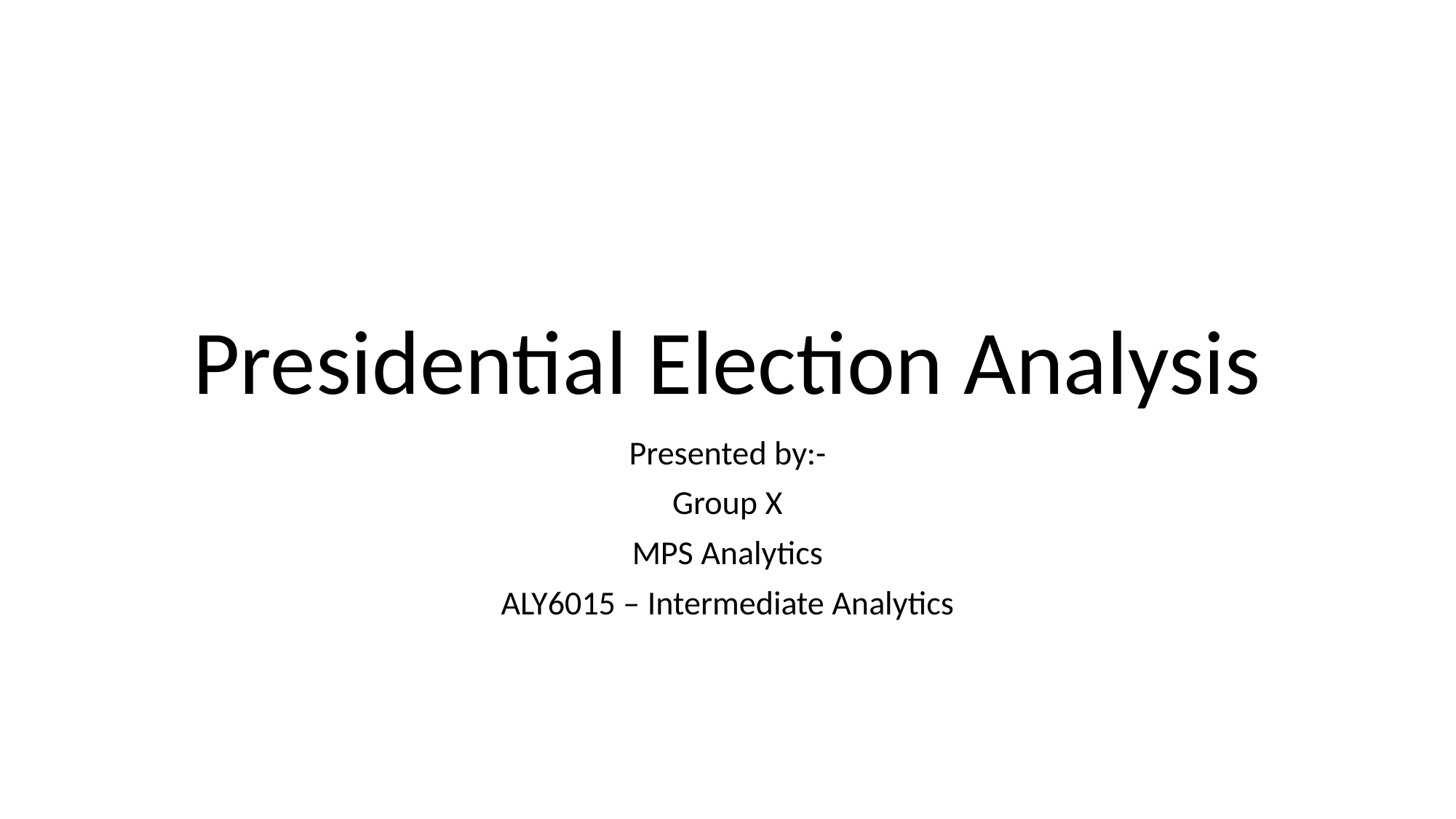

# Presidential Election Analysis
Presented by:-
Group X
MPS Analytics
ALY6015 – Intermediate Analytics